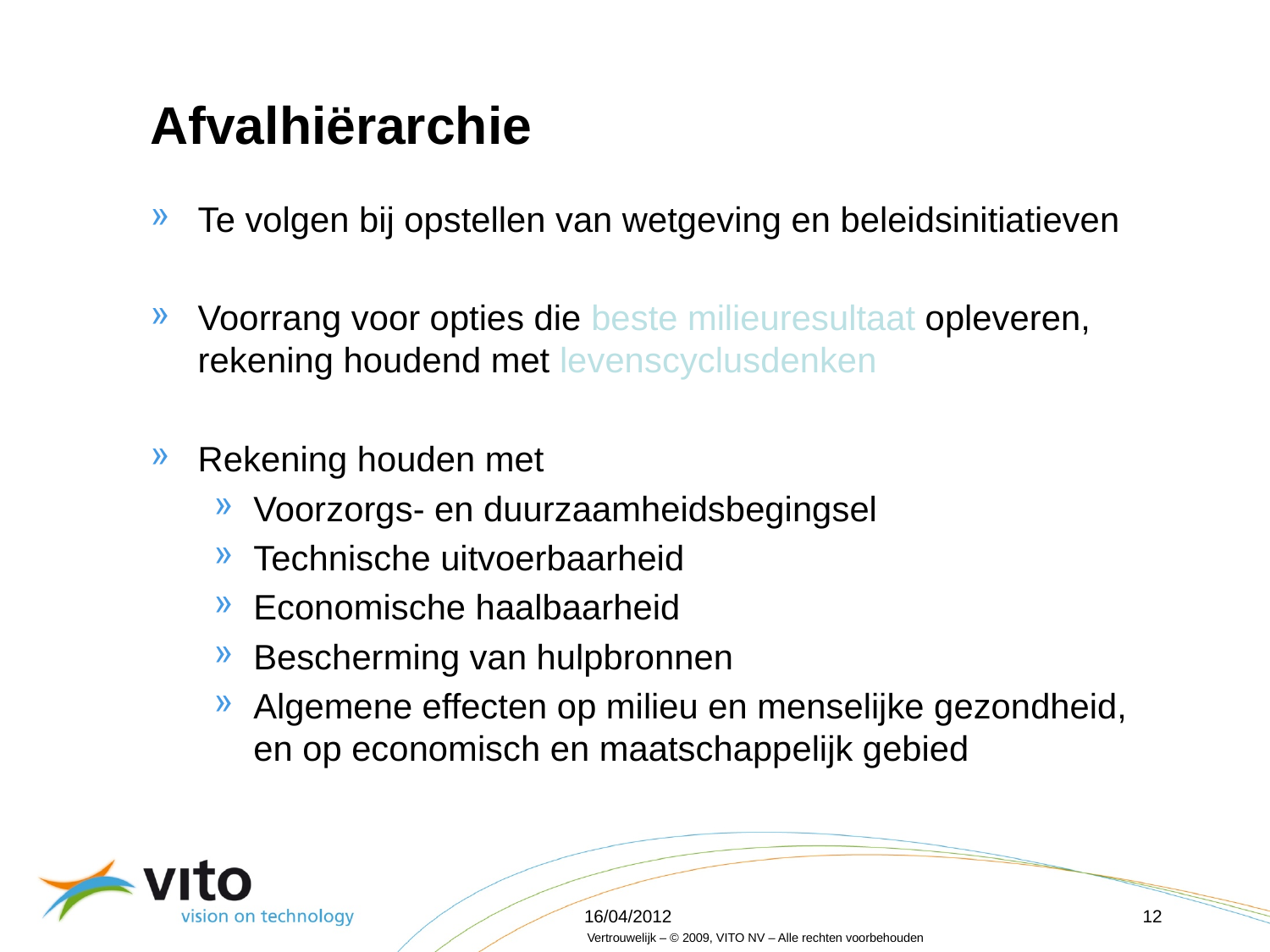

# Afvalhiërarchie
Te volgen bij opstellen van wetgeving en beleidsinitiatieven

Voorrang voor opties die beste milieuresultaat opleveren, rekening houdend met levenscyclusdenken

Rekening houden met
Voorzorgs- en duurzaamheidsbegingsel
Technische uitvoerbaarheid
Economische haalbaarheid
Bescherming van hulpbronnen
Algemene effecten op milieu en menselijke gezondheid, en op economisch en maatschappelijk gebied
16/04/2012
12